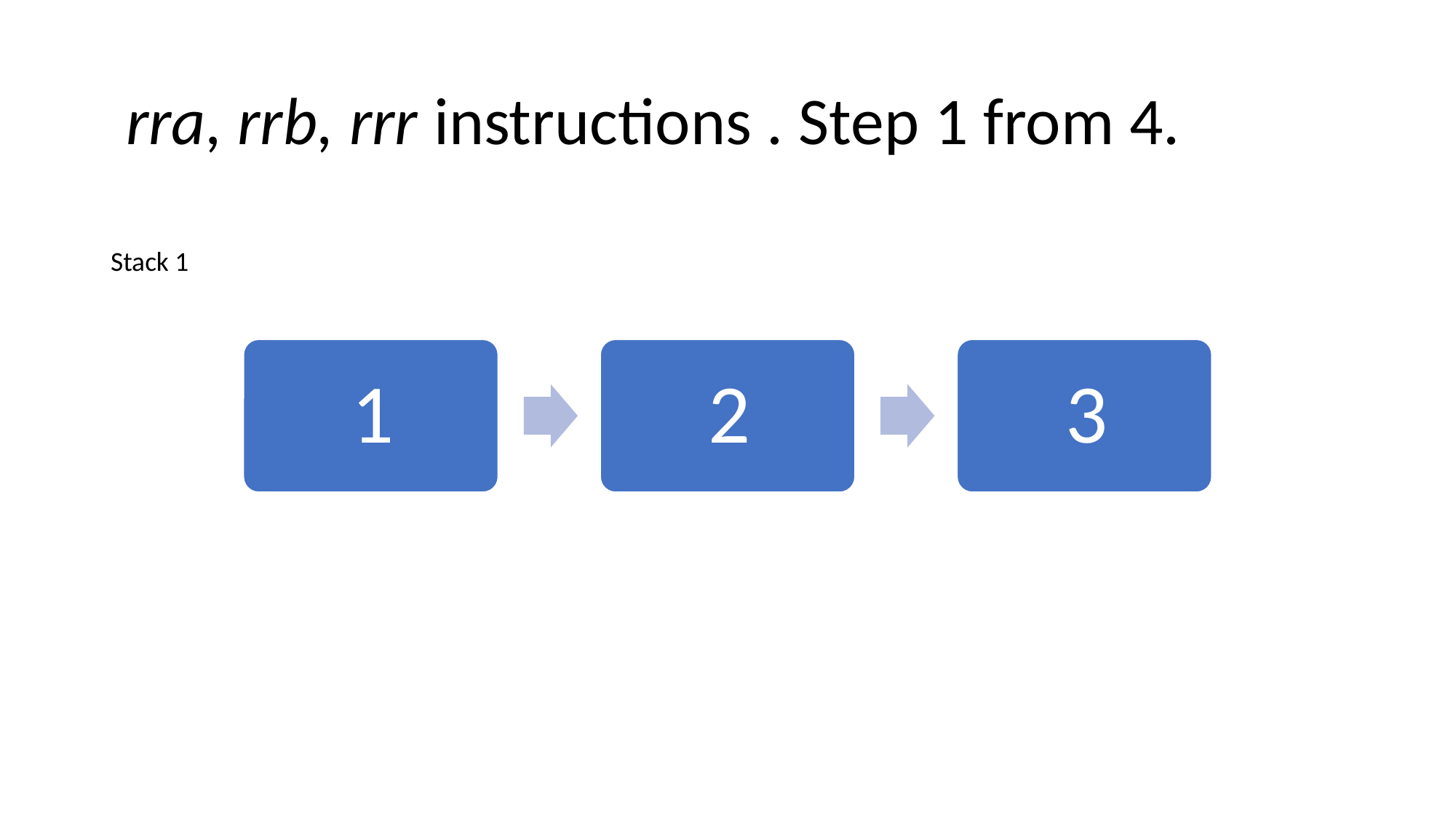

# rra, rrb, rrr instructions . Step 1 from 4.
Stack 1
1

2

3